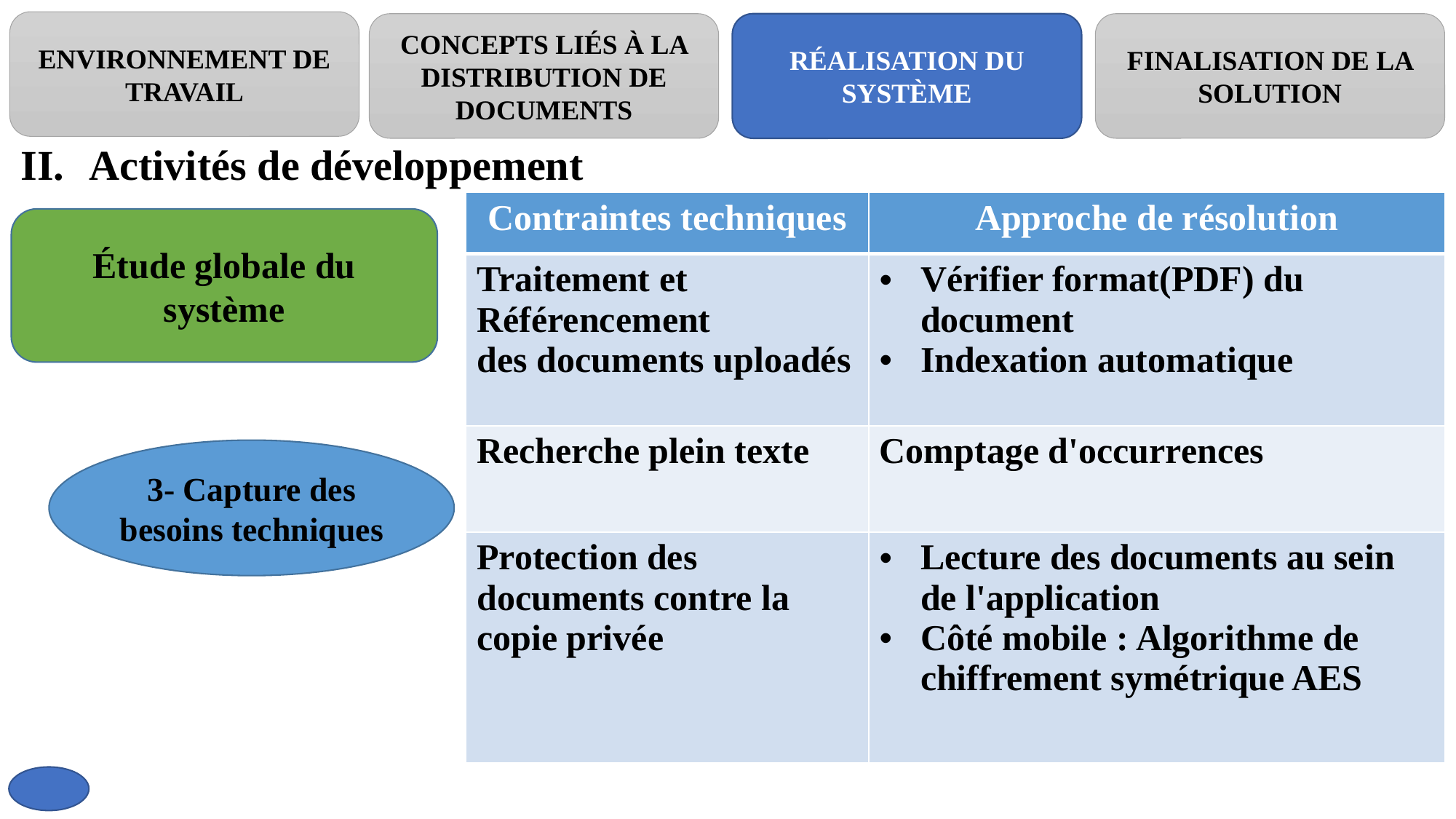

# D
ENVIRONNEMENT DE TRAVAIL
CONCEPTS LIÉS À LA DISTRIBUTION DE DOCUMENTS
RÉALISATION DU SYSTÈME
FINALISATION DE LA SOLUTION
Activités de développement
| Contraintes techniques | Approche de résolution |
| --- | --- |
| Traitement et Référencement des documents uploadés | Vérifier format(PDF) du document Indexation automatique |
| Recherche plein texte | Comptage d'occurrences |
| Protection des documents contre la copie privée | Lecture des documents au sein de l'application Côté mobile : Algorithme de chiffrement symétrique AES |
Étude globale du système
3- Capture des besoins techniques
19